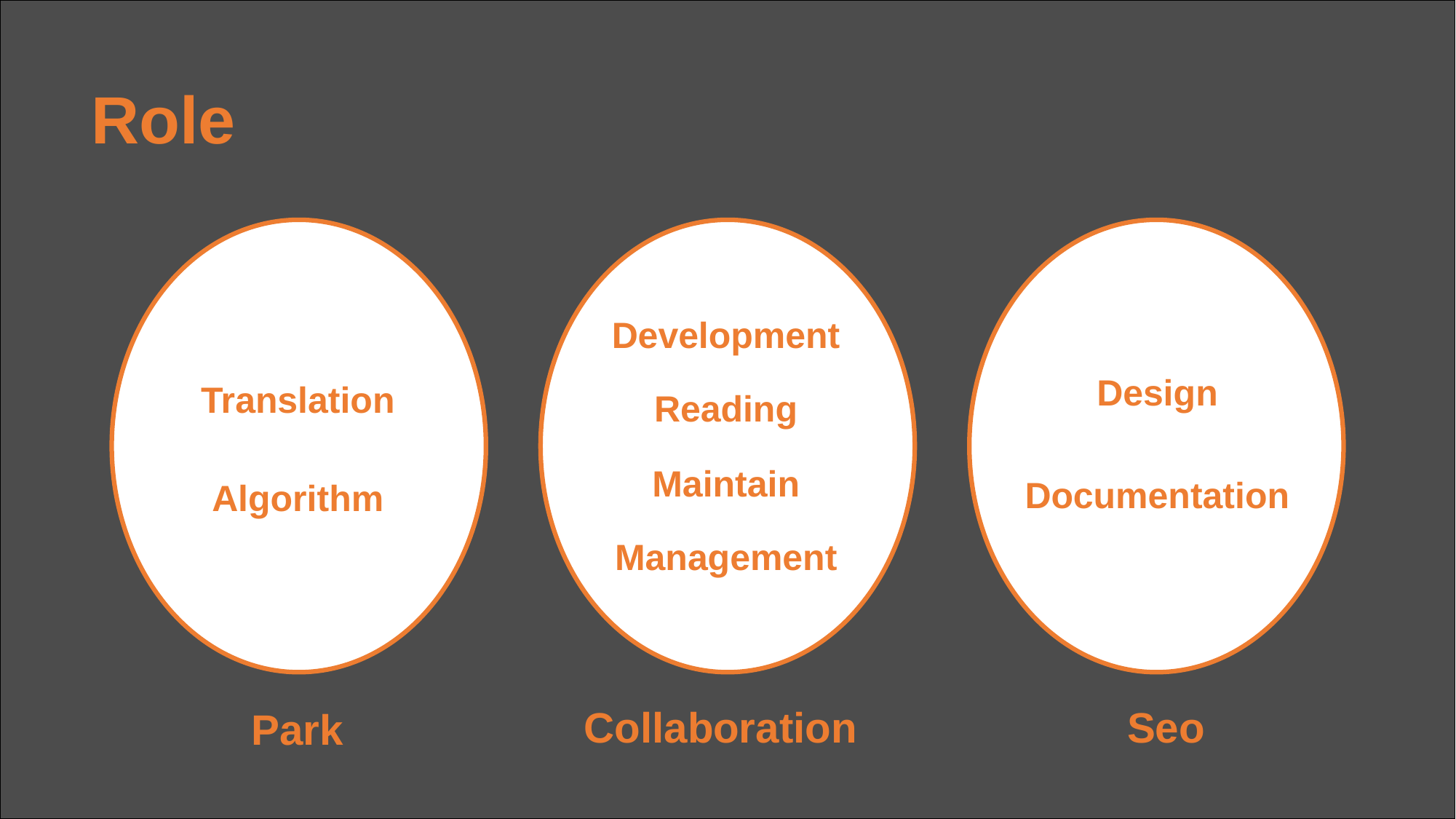

Role

Development
Design
Translation
Reading
Maintain
Documentation
Algorithm
Management
Collaboration
Seo
Park